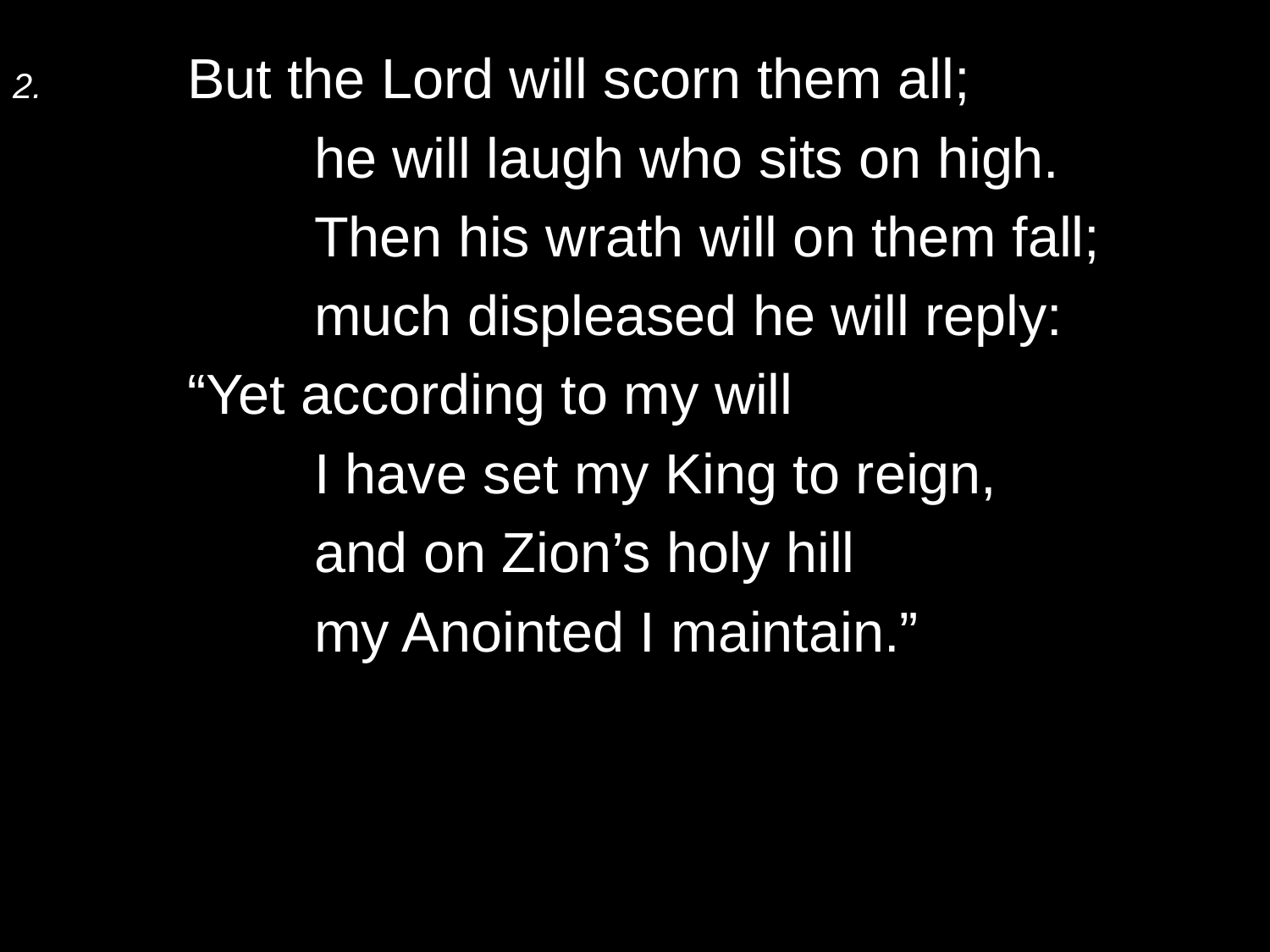

2.	But the Lord will scorn them all;
		he will laugh who sits on high.
		Then his wrath will on them fall;
		much displeased he will reply:
	“Yet according to my will
		I have set my King to reign,
		and on Zion’s holy hill
		my Anointed I maintain.”